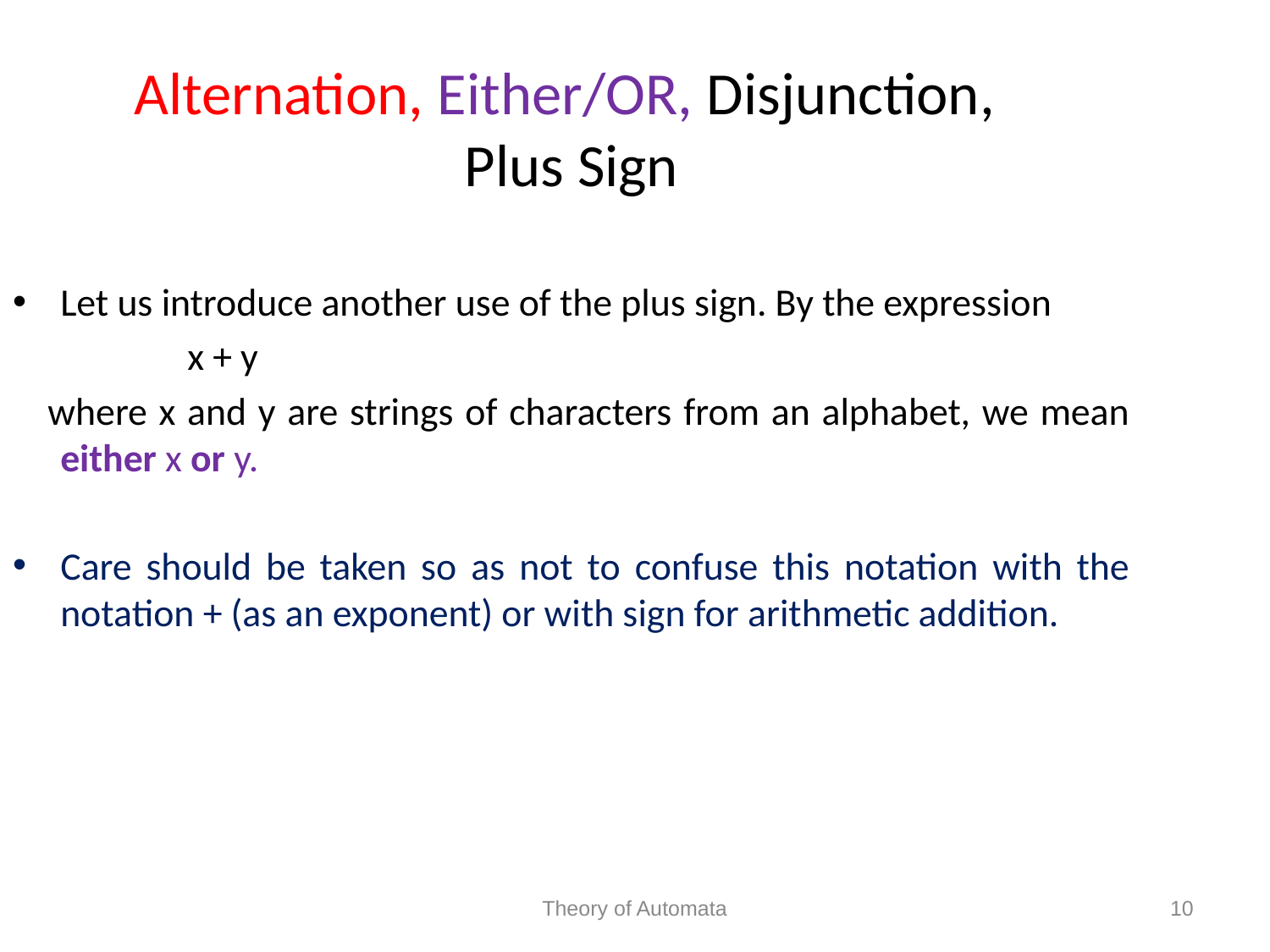

Alternation, Either/OR, Disjunction,
Plus Sign
Let us introduce another use of the plus sign. By the expression
		x + y
   where x and y are strings of characters from an alphabet, we mean either x or y.

Care should be taken so as not to confuse this notation with the notation + (as an exponent) or with sign for arithmetic addition.
Theory of Automata
10